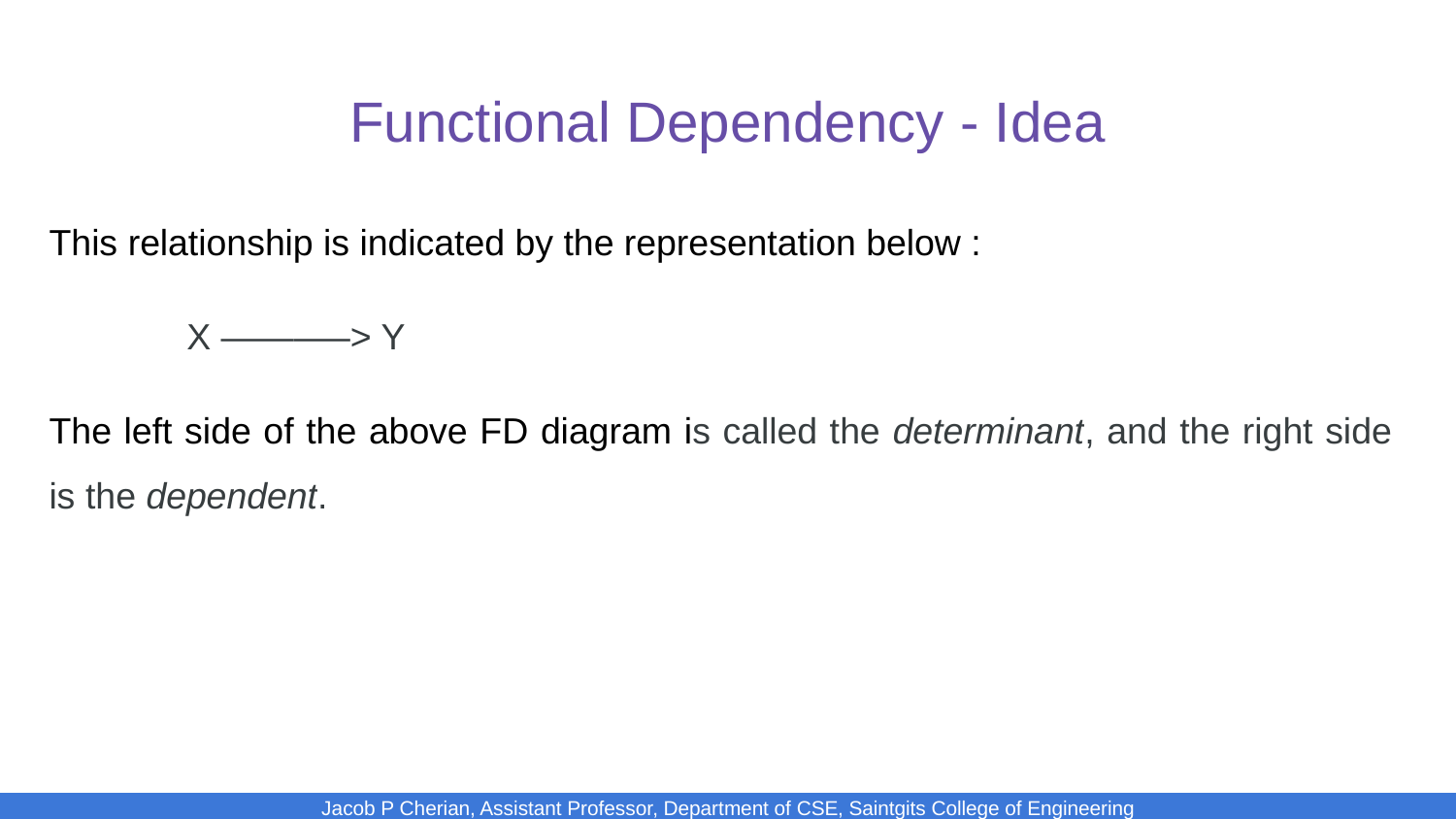

# Functional Dependency - Idea
This relationship is indicated by the representation below :
X ———–> Y
The left side of the above FD diagram is called the determinant, and the right side is the dependent.